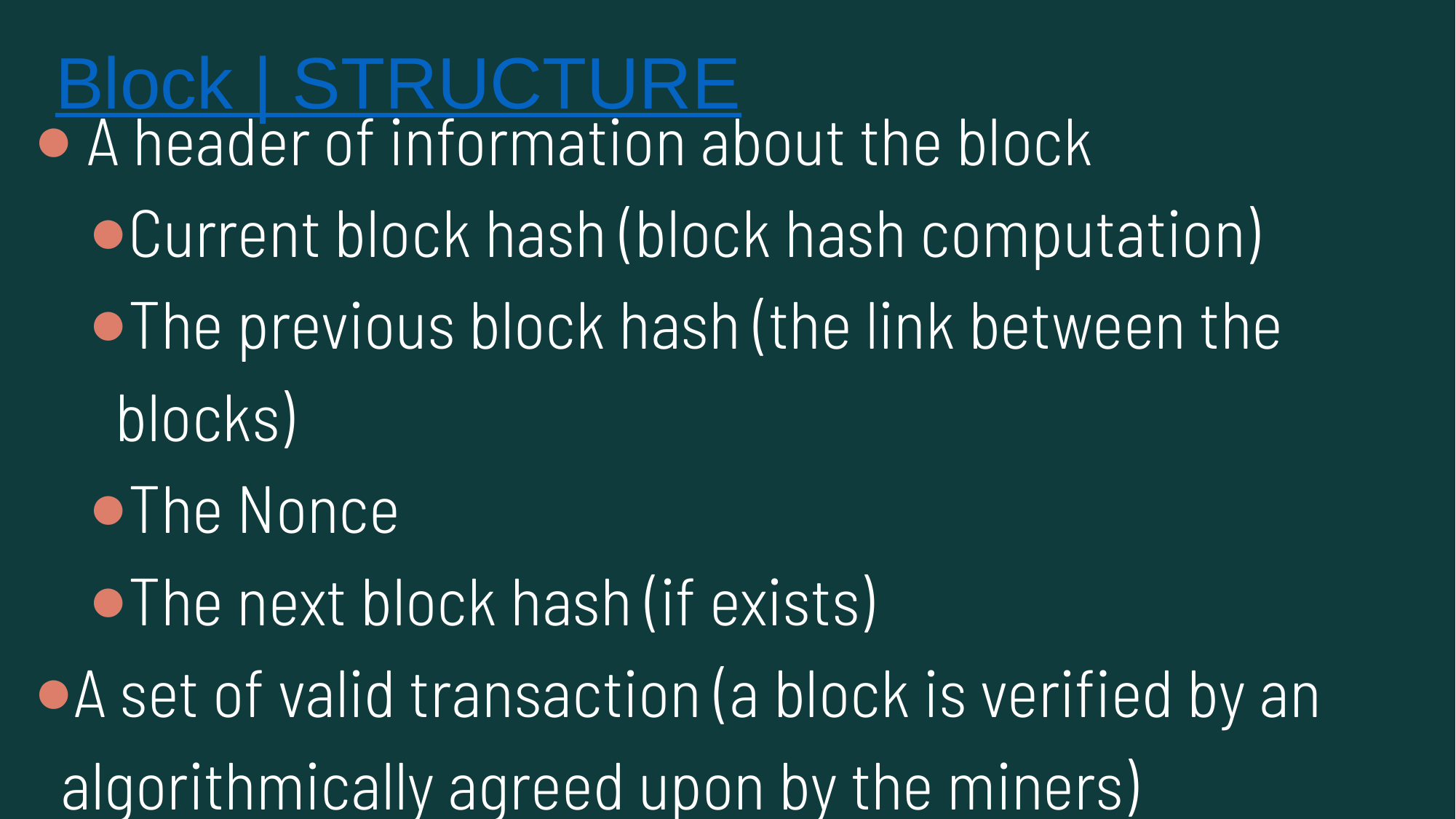

Block | STRUCTURE
 A header of information about the block
Current block hash (block hash computation)
The previous block hash (the link between the blocks)
The Nonce
The next block hash (if exists)
A set of valid transaction (a block is verified by an algorithmically agreed upon by the miners)